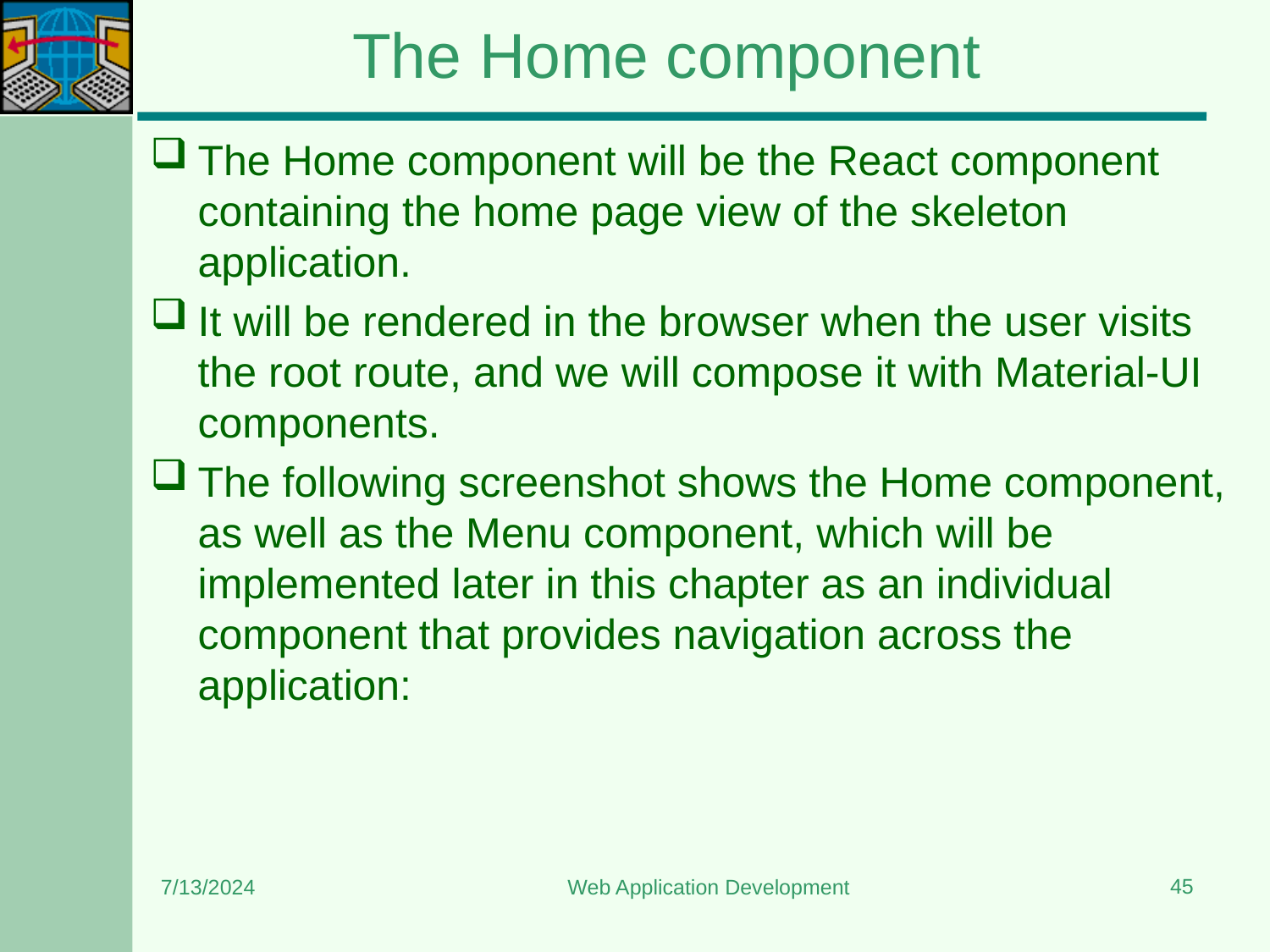

# The Home component
The Home component will be the React component containing the home page view of the skeleton application.
It will be rendered in the browser when the user visits the root route, and we will compose it with Material-UI components.
The following screenshot shows the Home component, as well as the Menu component, which will be implemented later in this chapter as an individual component that provides navigation across the application:
45
7/13/2024
Web Application Development